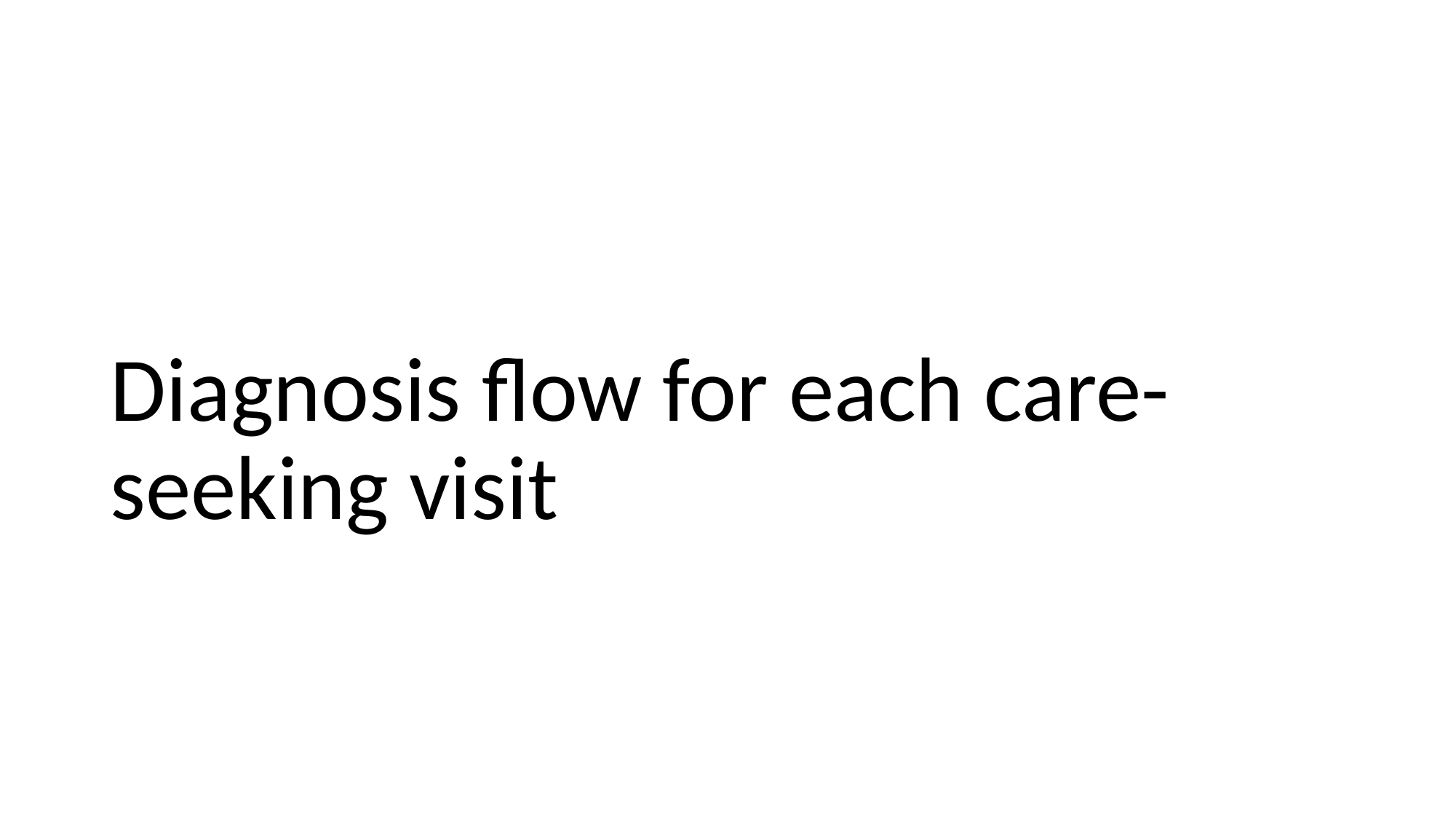

# Diagnosis flow for each care-seeking visit